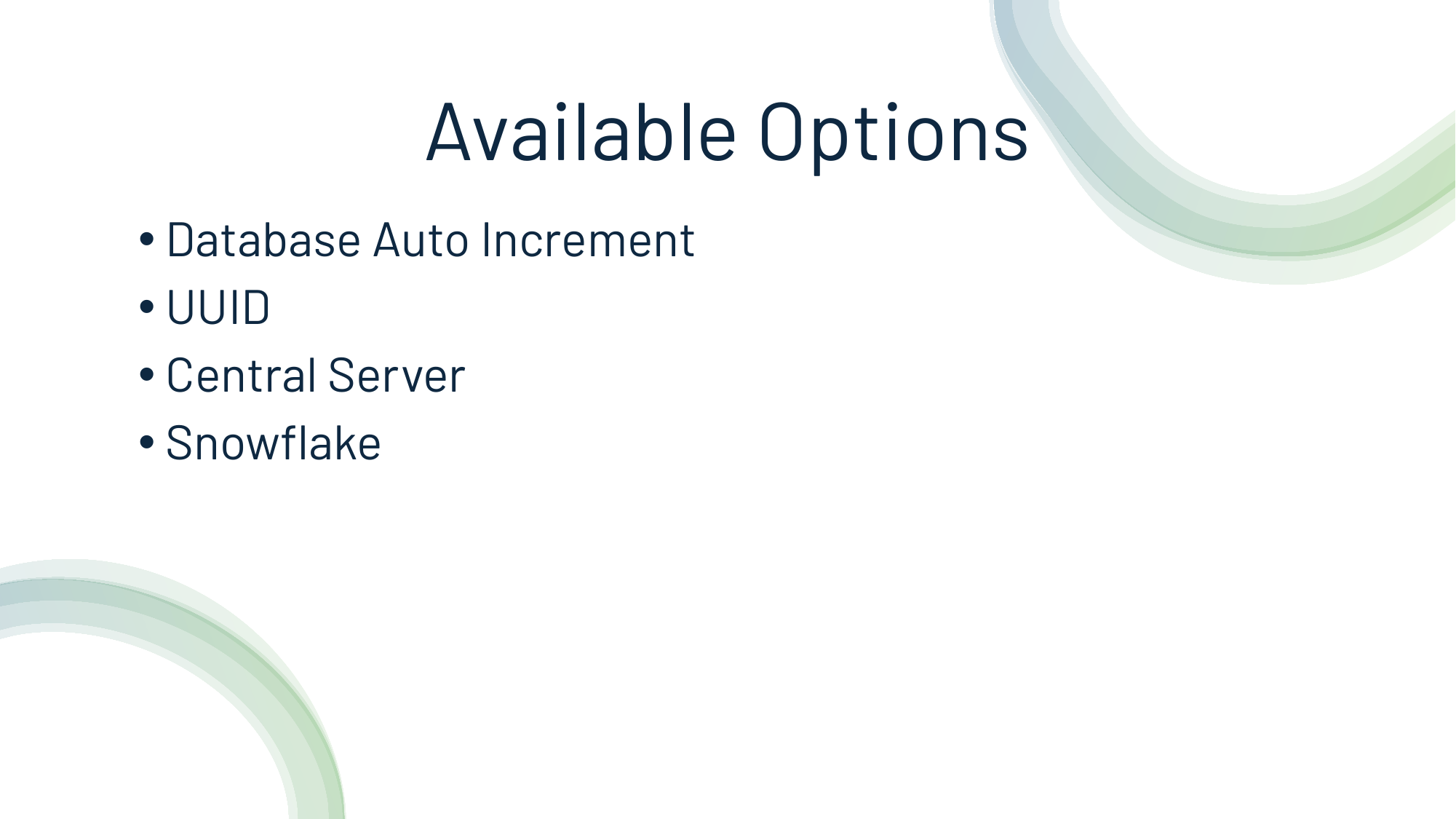

# Available Options
Database Auto Increment
UUID
Central Server
Snowflake